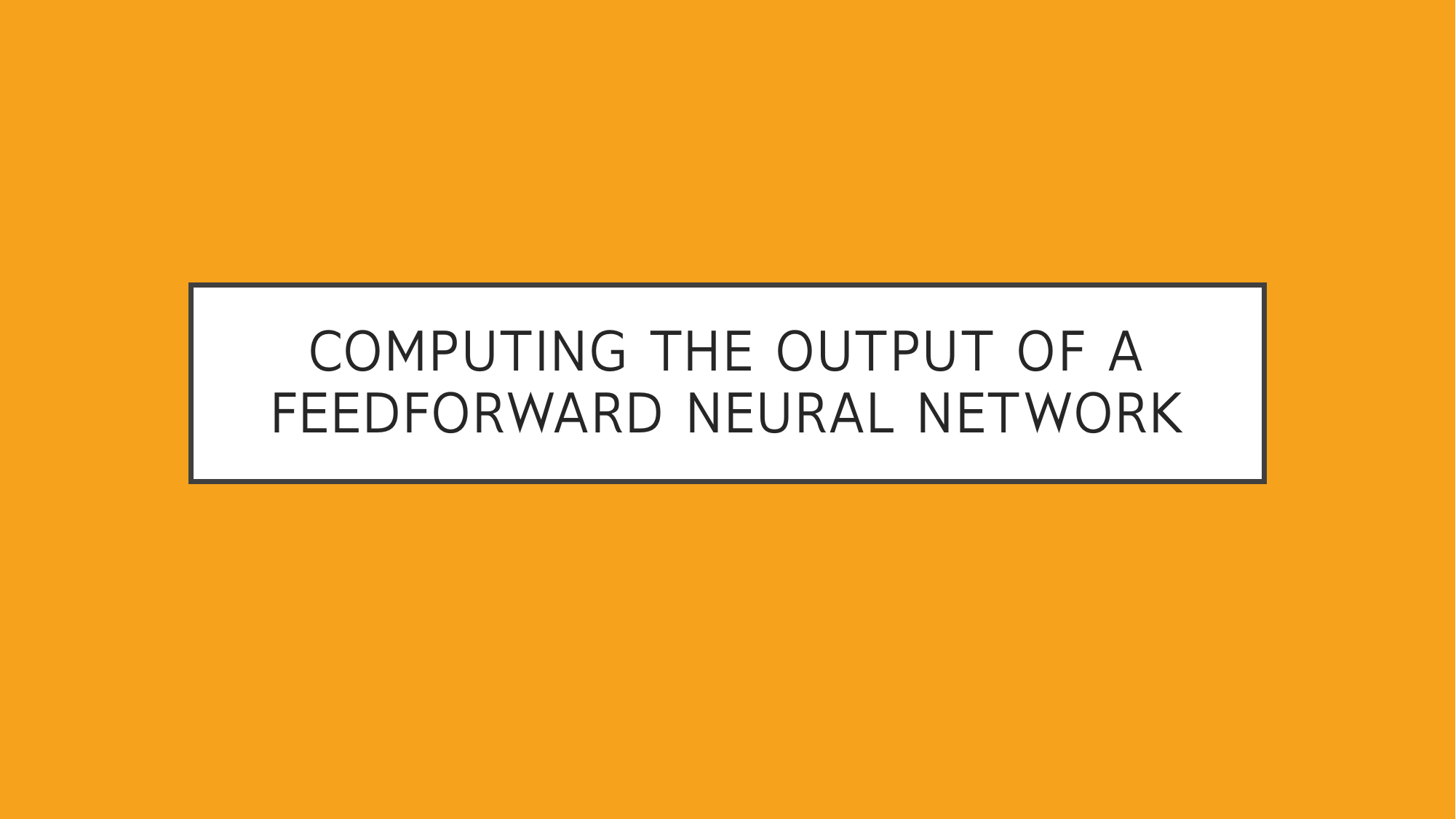

# Computing the output of a feedforward neural network